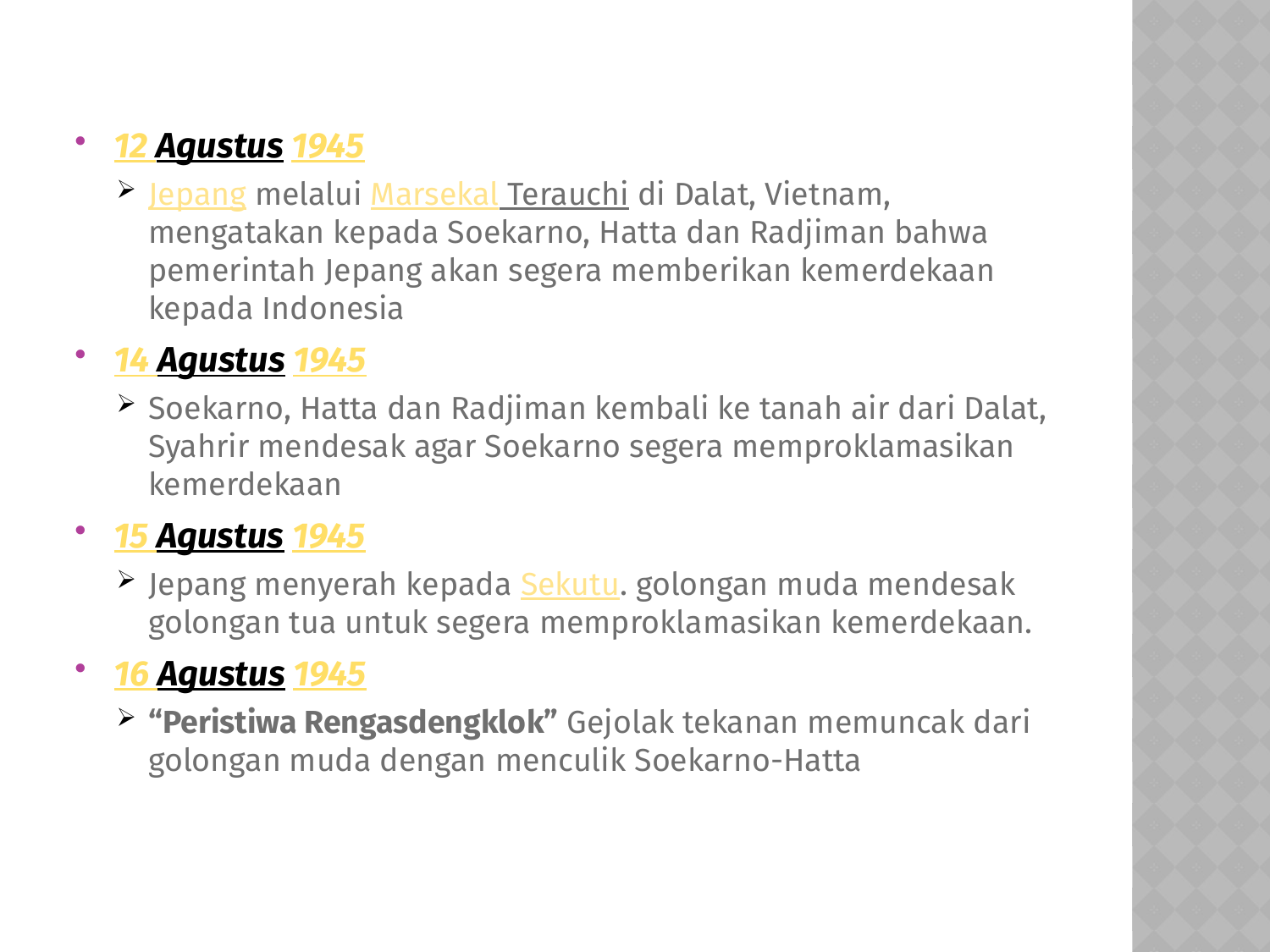

12 Agustus 1945
Jepang melalui Marsekal Terauchi di Dalat, Vietnam, mengatakan kepada Soekarno, Hatta dan Radjiman bahwa pemerintah Jepang akan segera memberikan kemerdekaan kepada Indonesia
14 Agustus 1945
Soekarno, Hatta dan Radjiman kembali ke tanah air dari Dalat, Syahrir mendesak agar Soekarno segera memproklamasikan kemerdekaan
15 Agustus 1945
Jepang menyerah kepada Sekutu. golongan muda mendesak golongan tua untuk segera memproklamasikan kemerdekaan.
16 Agustus 1945
“Peristiwa Rengasdengklok” Gejolak tekanan memuncak dari golongan muda dengan menculik Soekarno-Hatta